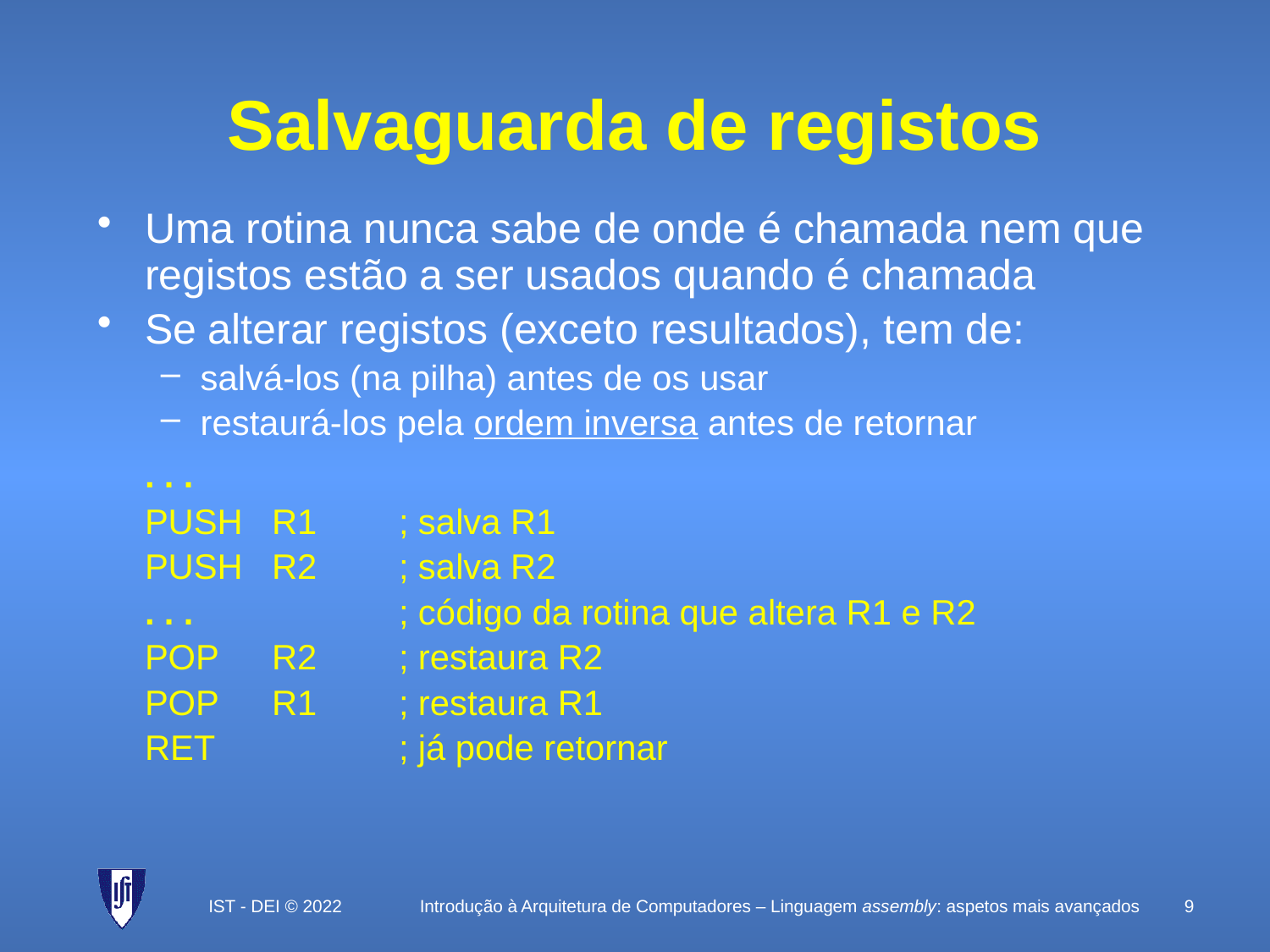

# Salvaguarda de registos
Uma rotina nunca sabe de onde é chamada nem que registos estão a ser usados quando é chamada
Se alterar registos (exceto resultados), tem de:
salvá-los (na pilha) antes de os usar
restaurá-los pela ordem inversa antes de retornar
	. . .
	PUSH	R1	; salva R1
	PUSH	R2	; salva R2
	. . .		; código da rotina que altera R1 e R2
	POP	R2	; restaura R2
	POP	R1	; restaura R1
	RET		; já pode retornar
IST - DEI © 2022